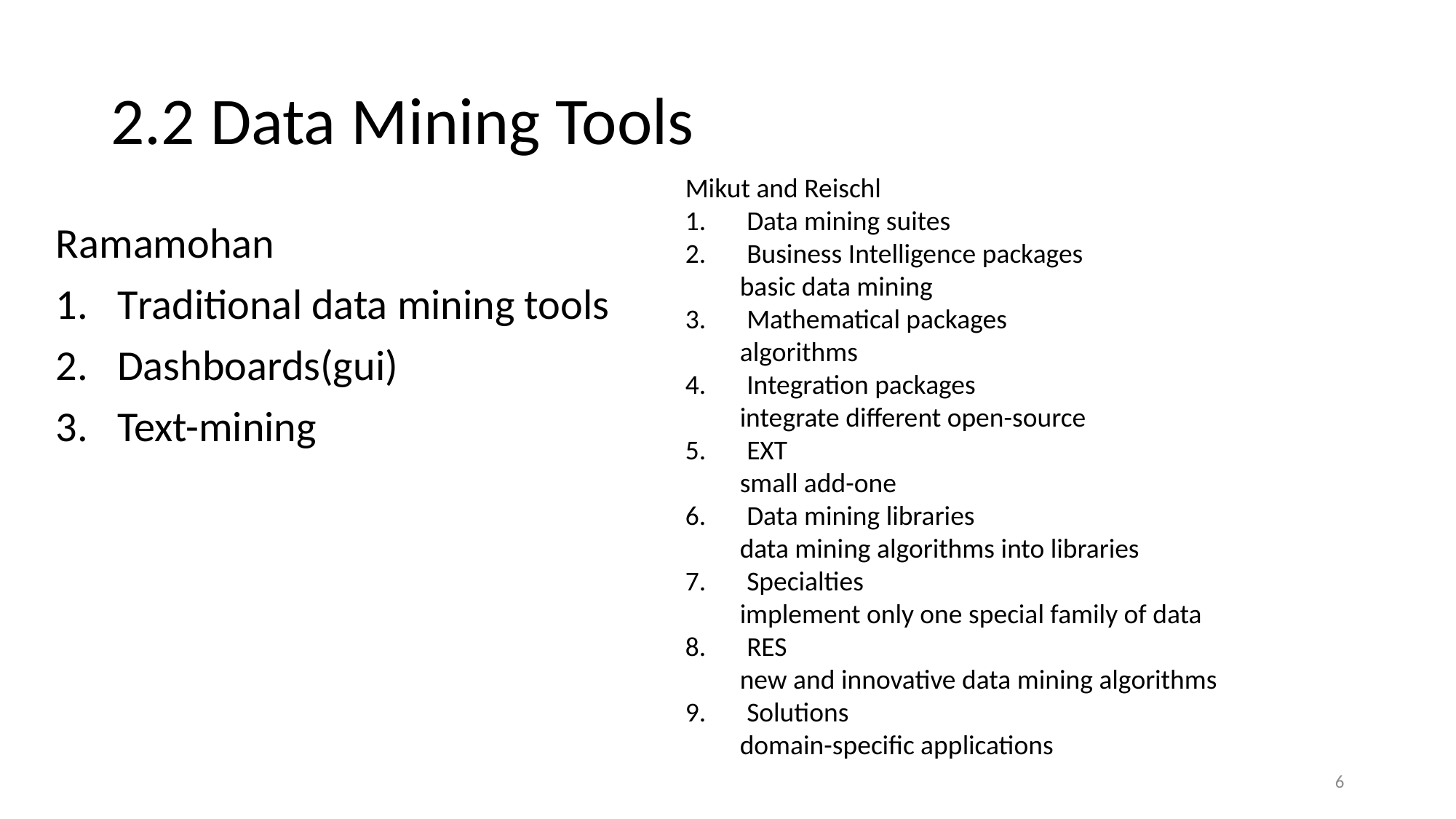

# 2.2 Data Mining Tools
Mikut and Reischl
Data mining suites
Business Intelligence packages
basic data mining
Mathematical packages
algorithms
Integration packages
integrate different open-source
EXT
small add-one
Data mining libraries
data mining algorithms into libraries
Specialties
implement only one special family of data
RES
new and innovative data mining algorithms
Solutions
domain-specific applications

Ramamohan
Traditional data mining tools
Dashboards(gui)
Text-mining
6